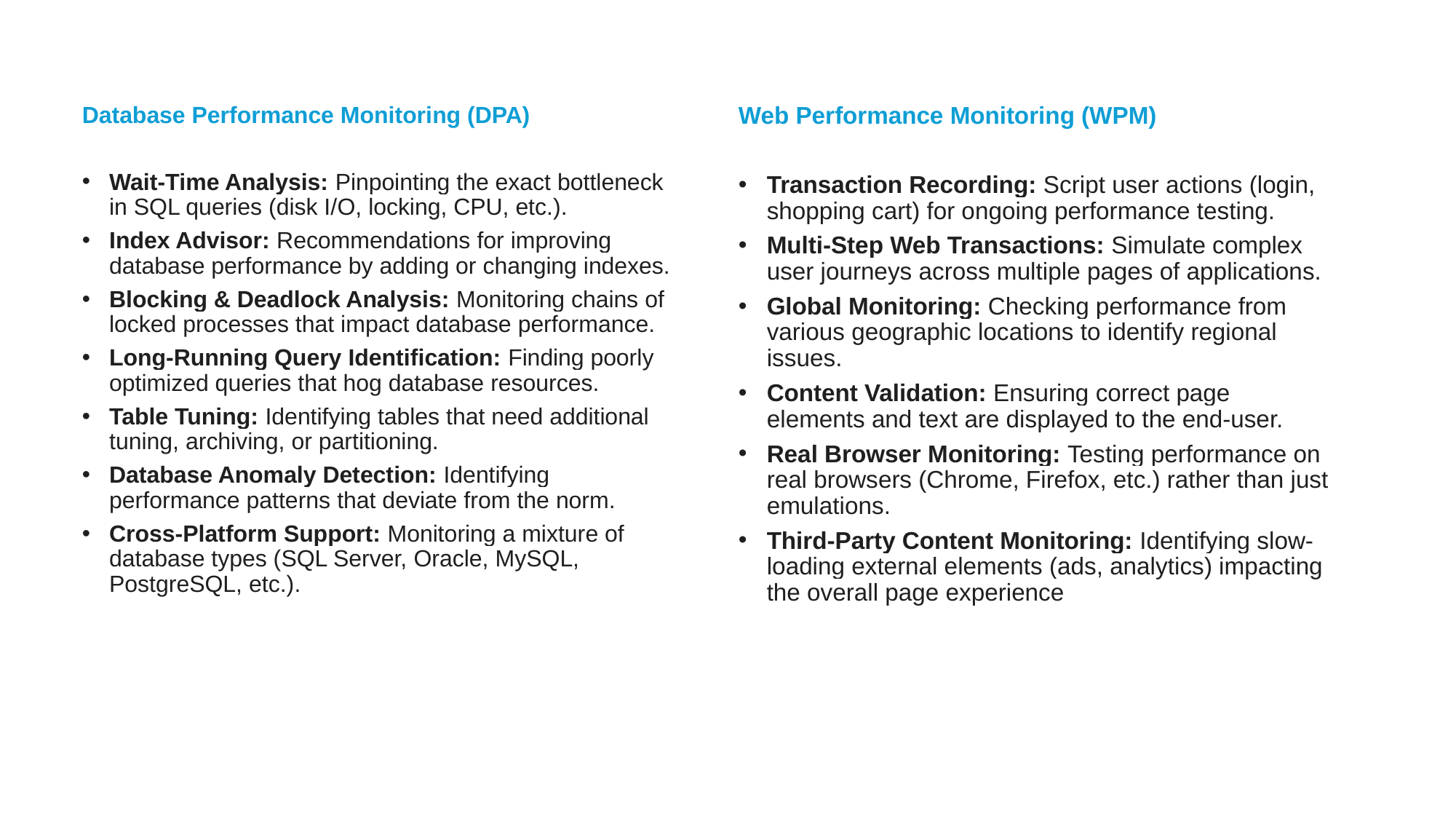

Database Performance Monitoring (DPA)

Wait-Time Analysis: Pinpointing the exact bottleneck in SQL queries (disk I/O, locking, CPU, etc.).
Index Advisor: Recommendations for improving database performance by adding or changing indexes.
Blocking & Deadlock Analysis: Monitoring chains of locked processes that impact database performance.
Long-Running Query Identification: Finding poorly optimized queries that hog database resources.
Table Tuning: Identifying tables that need additional tuning, archiving, or partitioning.
Database Anomaly Detection: Identifying performance patterns that deviate from the norm.
Cross-Platform Support: Monitoring a mixture of database types (SQL Server, Oracle, MySQL, PostgreSQL, etc.).

Web Performance Monitoring (WPM)

Transaction Recording: Script user actions (login, shopping cart) for ongoing performance testing.
Multi-Step Web Transactions: Simulate complex user journeys across multiple pages of applications.
Global Monitoring: Checking performance from various geographic locations to identify regional issues.
Content Validation: Ensuring correct page elements and text are displayed to the end-user.
Real Browser Monitoring: Testing performance on real browsers (Chrome, Firefox, etc.) rather than just emulations.
Third-Party Content Monitoring: Identifying slow-loading external elements (ads, analytics) impacting the overall page experience